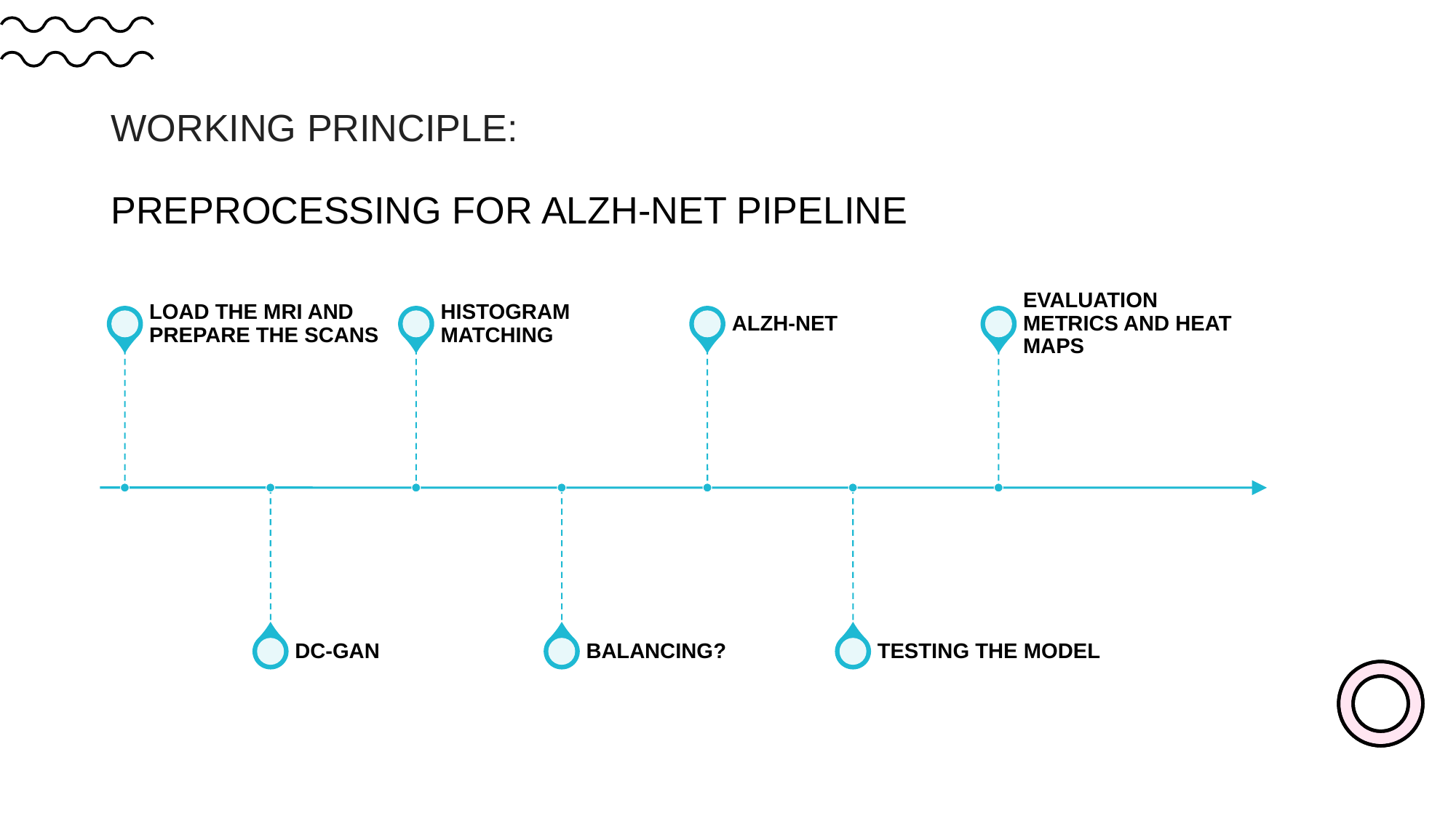

# WORKING PRINCIPLE: PREPROCESSING FOR ALZH-NET PIPELINE
LOAD THE MRI AND PREPARE THE SCANS
DC-GAN
HISTOGRAM MATCHING
BALANCING?
ALZH-NET
TESTING THE MODEL
EVALUATION METRICS AND HEAT MAPS